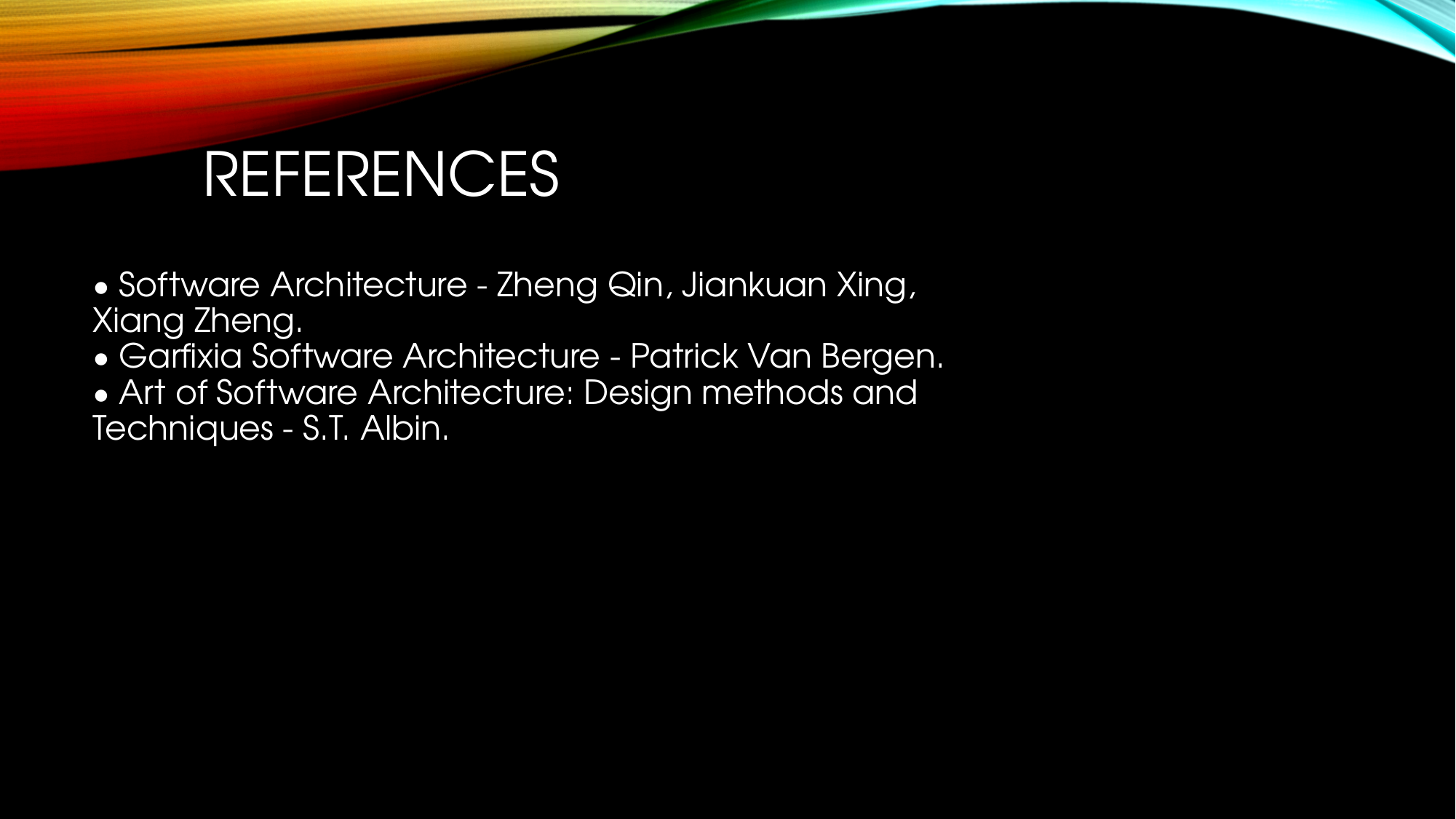

# REFERENCES
• Software Architecture - Zheng Qin, Jiankuan Xing,
Xiang Zheng.
• Garfixia Software Architecture - Patrick Van Bergen.
• Art of Software Architecture: Design methods and
Techniques - S.T. Albin.